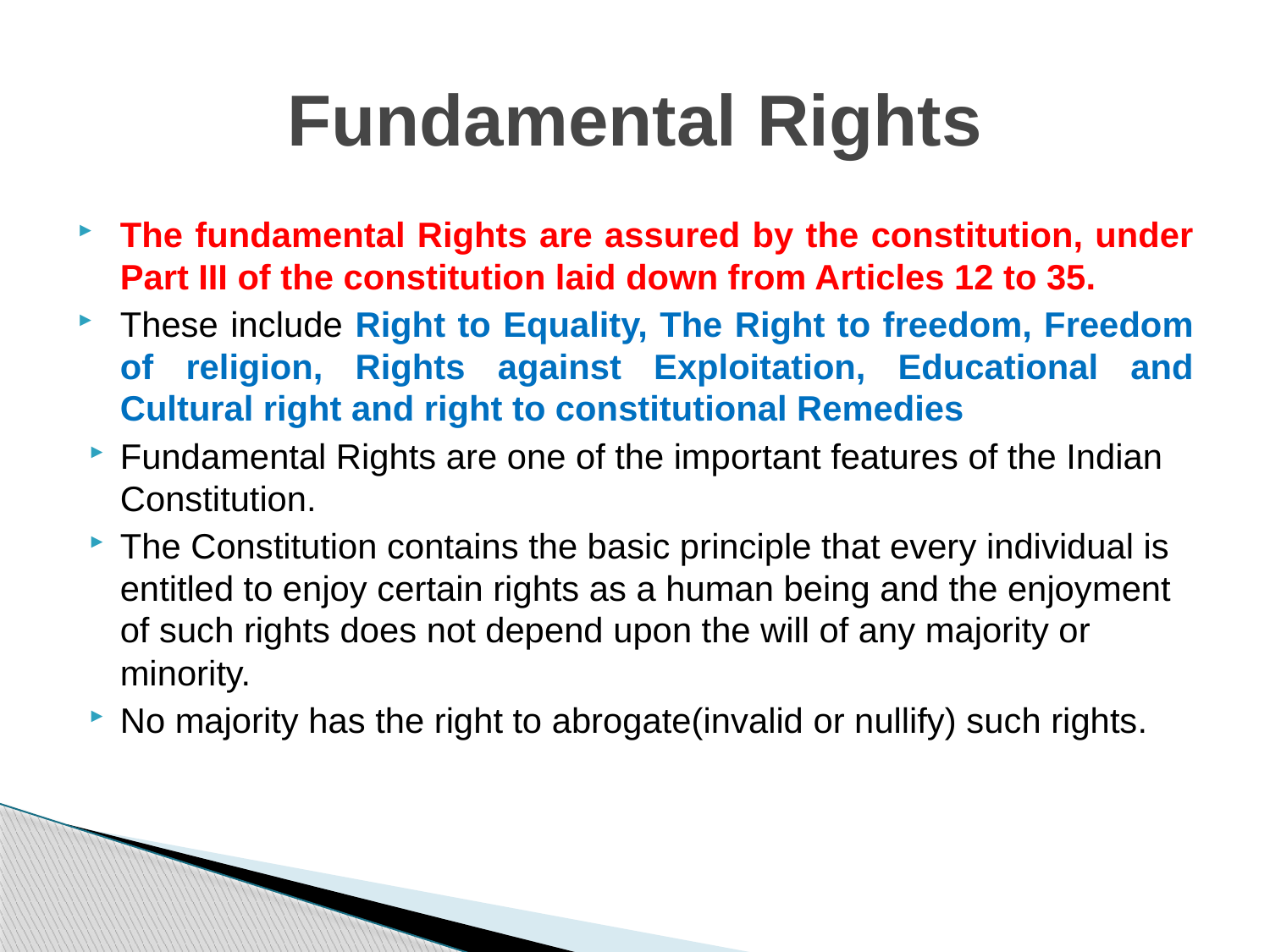

# Fundamental Rights
The fundamental Rights are assured by the constitution, under Part III of the constitution laid down from Articles 12 to 35.
These include Right to Equality, The Right to freedom, Freedom of religion, Rights against Exploitation, Educational and Cultural right and right to constitutional Remedies
Fundamental Rights are one of the important features of the Indian Constitution.
The Constitution contains the basic principle that every individual is entitled to enjoy certain rights as a human being and the enjoyment of such rights does not depend upon the will of any majority or minority.
No majority has the right to abrogate(invalid or nullify) such rights.